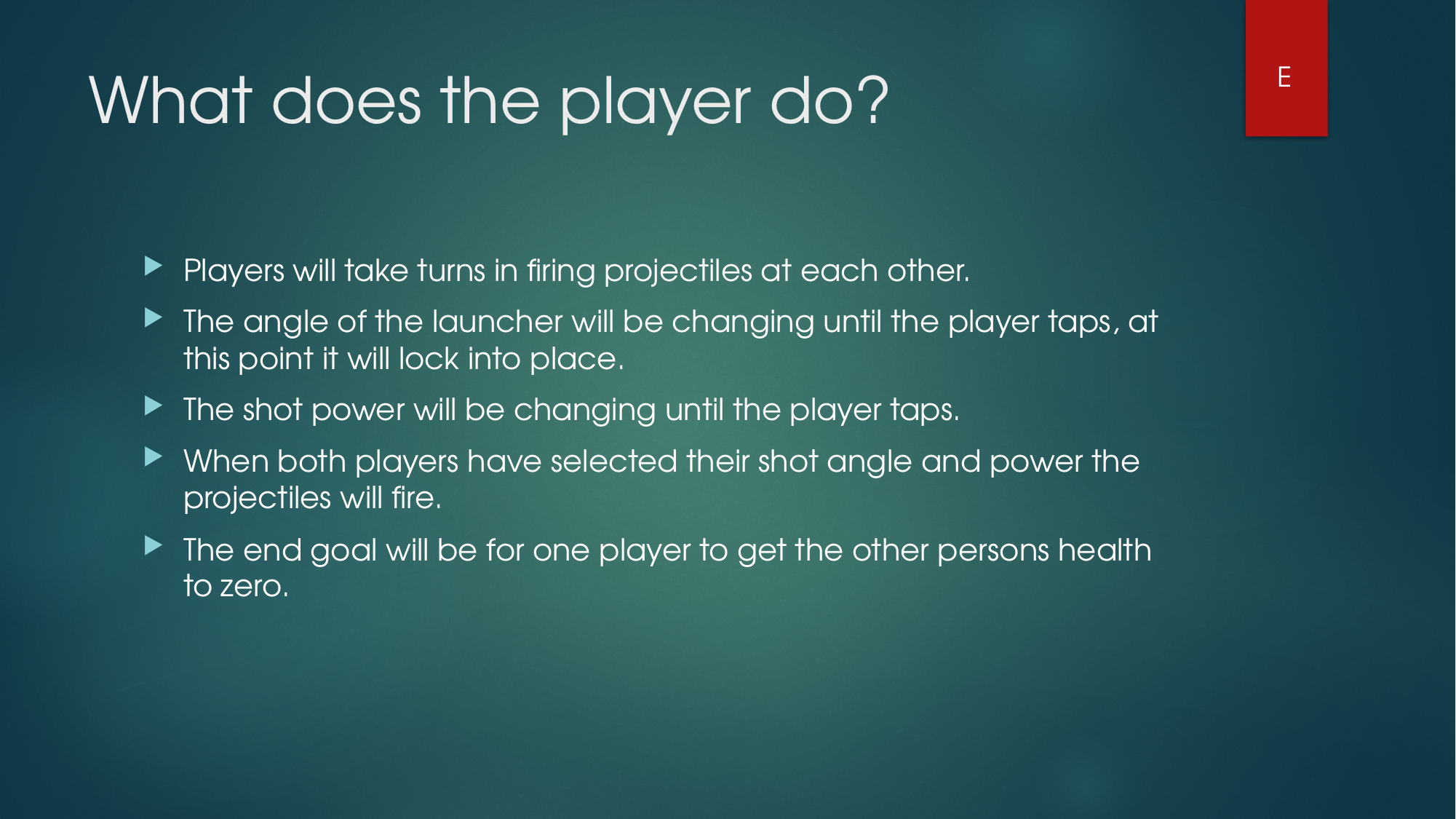

# What does the player do?
E
Players will take turns in firing projectiles at each other.
The angle of the launcher will be changing until the player taps, at this point it will lock into place.
The shot power will be changing until the player taps.
When both players have selected their shot angle and power the projectiles will fire.
The end goal will be for one player to get the other persons health to zero.